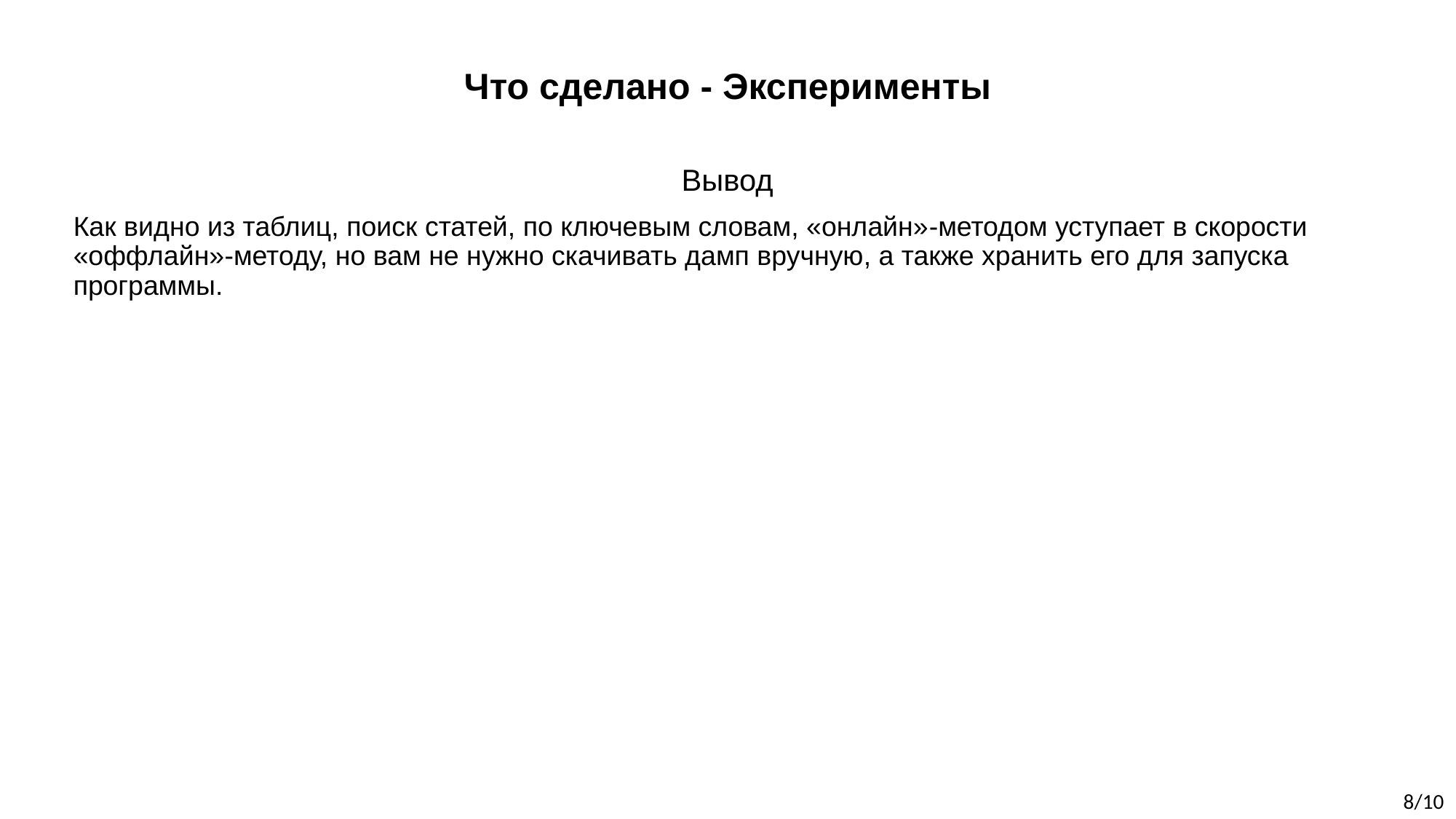

# Что сделано - Эксперименты
Вывод
Как видно из таблиц, поиск статей, по ключевым словам, «онлайн»-методом уступает в скорости «оффлайн»-методу, но вам не нужно скачивать дамп вручную, а также хранить его для запуска программы.

8/10